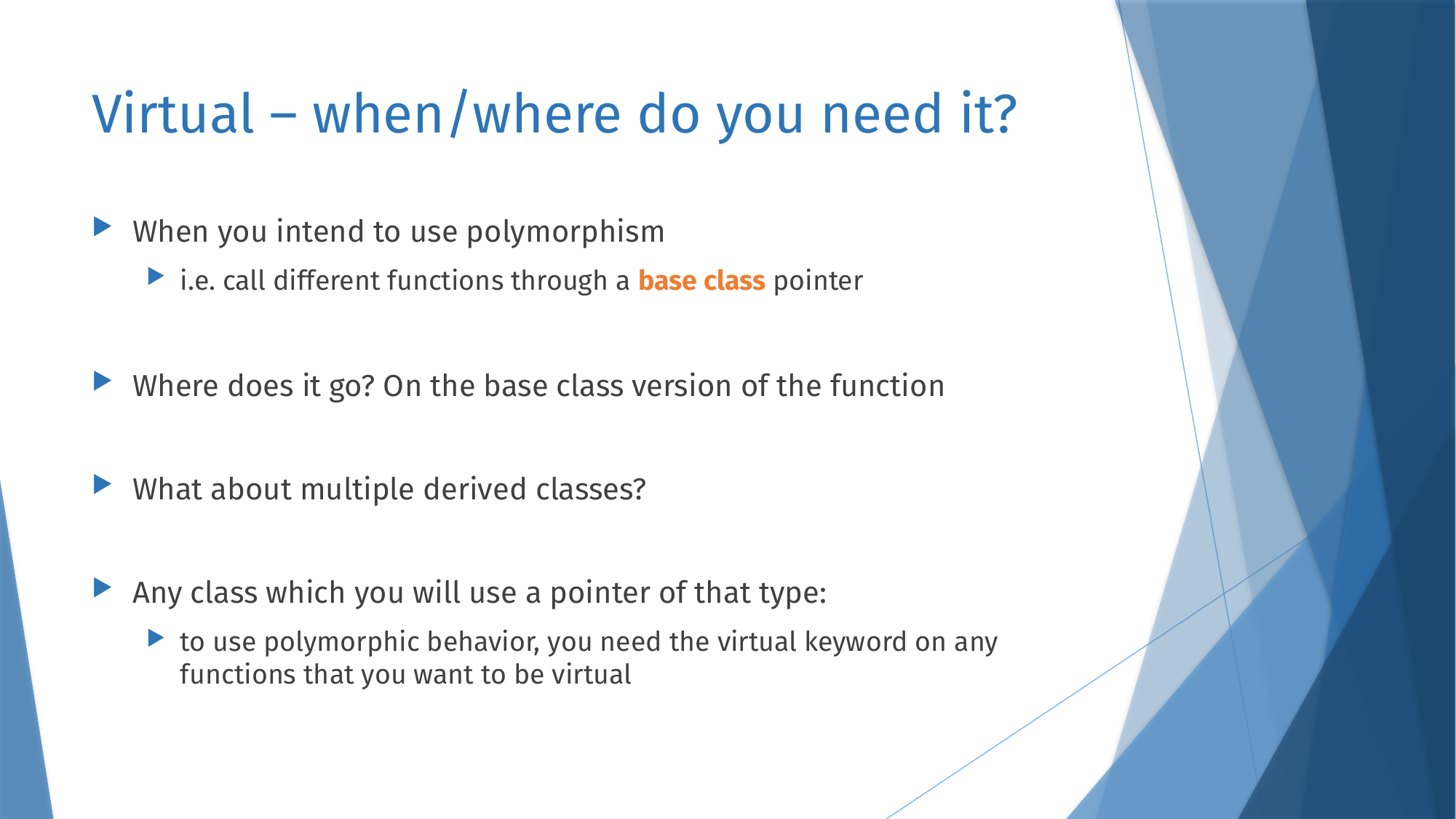

# Virtual – when/where do you need it?
When you intend to use polymorphism
i.e. call different functions through a base class pointer

Where does it go? On the base class version of the function

What about multiple derived classes?

Any class which you will use a pointer of that type:
to use polymorphic behavior, you need the virtual keyword on any functions that you want to be virtual